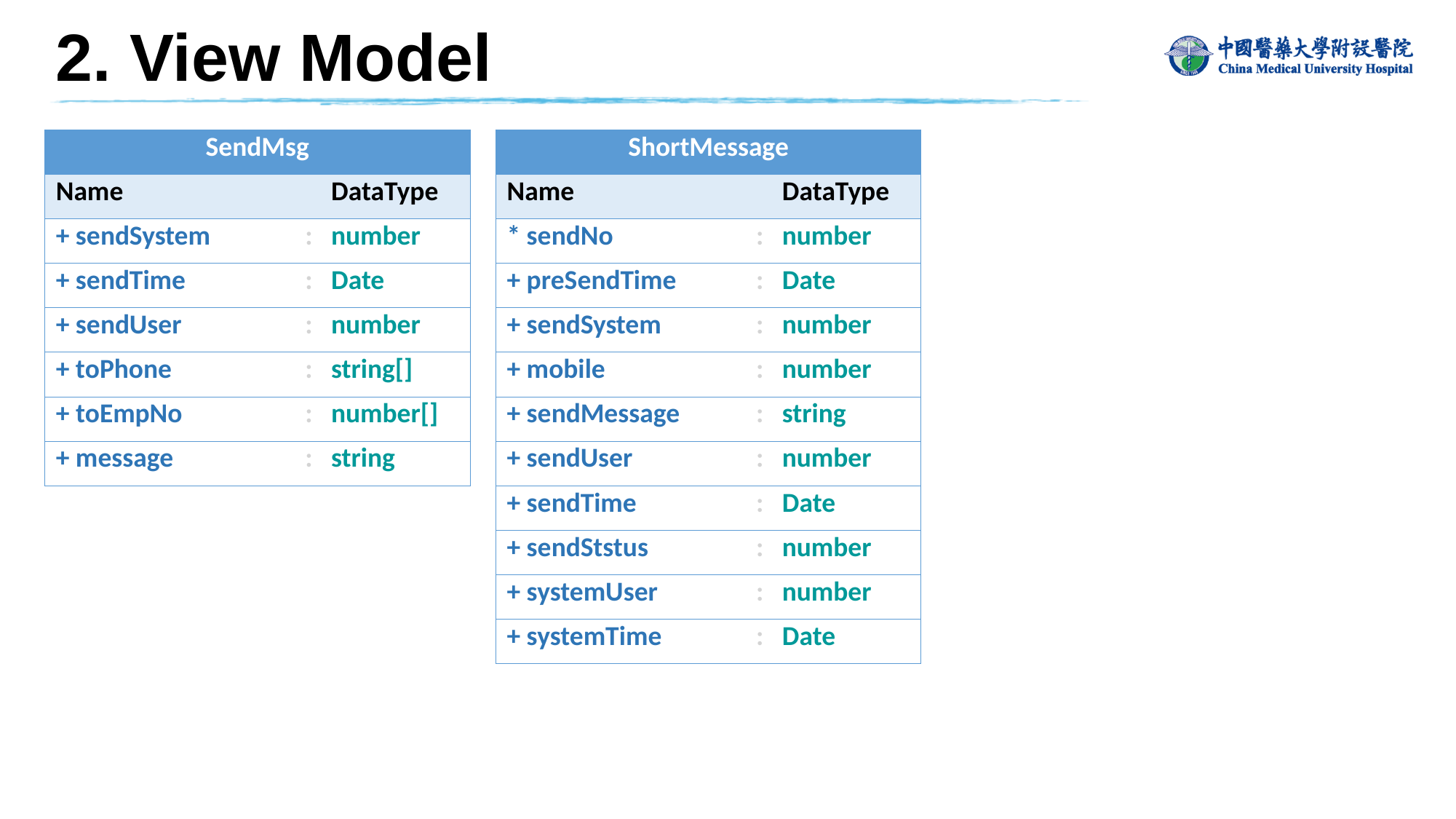

2. View Model
| SendMsg |  |  |
| --- | --- | --- |
| Name |  | DataType |
| + sendSystem | : | number |
| + sendTime | : | Date |
| + sendUser | : | number |
| + toPhone | : | string[] |
| + toEmpNo | : | number[] |
| + message | : | string |
| ShortMessage |  |  |
| --- | --- | --- |
| Name |  | DataType |
| \* sendNo | : | number |
| + preSendTime | : | Date |
| + sendSystem | : | number |
| + mobile | : | number |
| + sendMessage | : | string |
| + sendUser | : | number |
| + sendTime | : | Date |
| + sendStstus | : | number |
| + systemUser | : | number |
| + systemTime | : | Date |